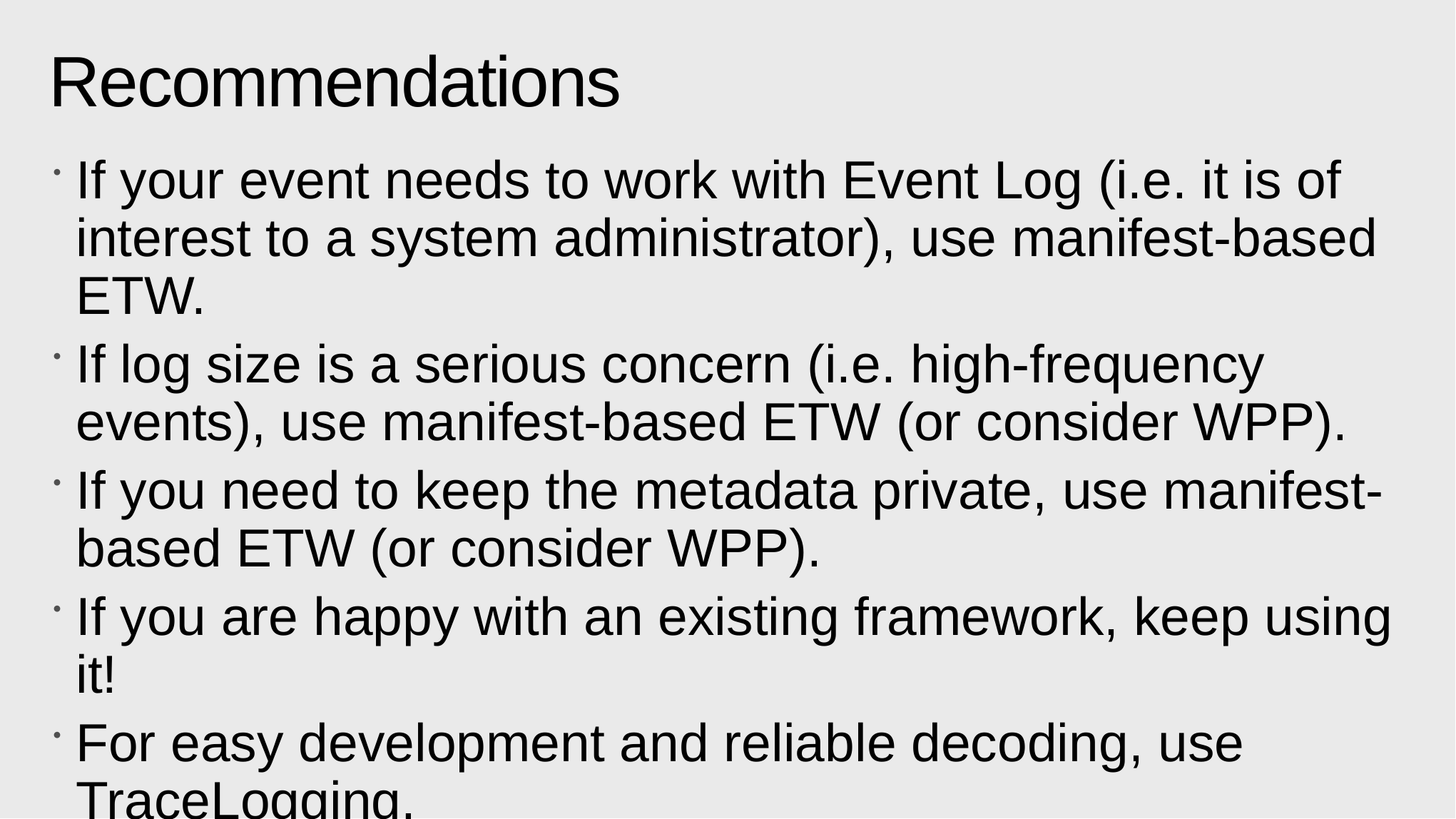

# Recommendations
If your event needs to work with Event Log (i.e. it is of interest to a system administrator), use manifest-based ETW.
If log size is a serious concern (i.e. high-frequency events), use manifest-based ETW (or consider WPP).
If you need to keep the metadata private, use manifest-based ETW (or consider WPP).
If you are happy with an existing framework, keep using it!
For easy development and reliable decoding, use TraceLogging.